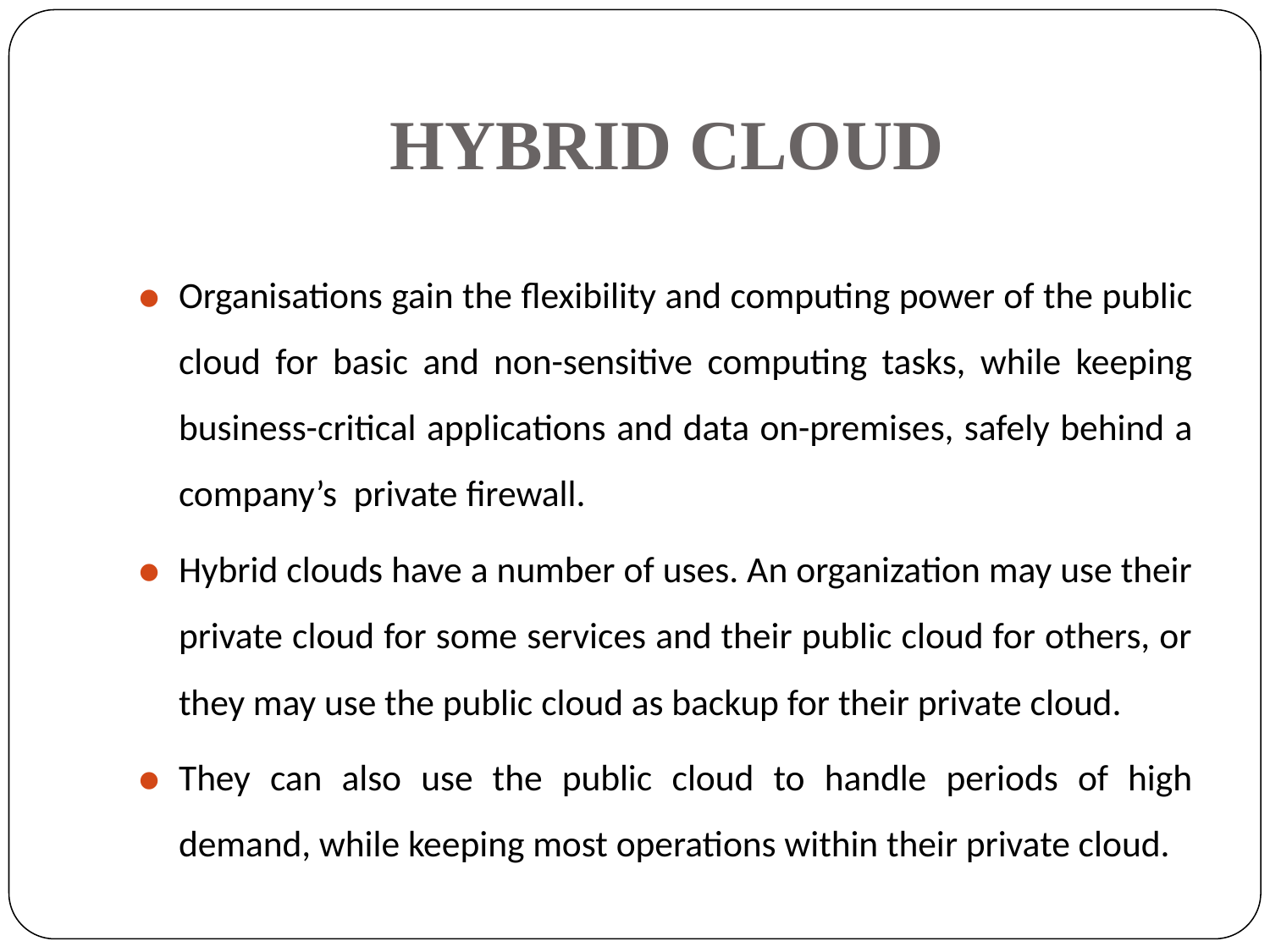

# HYBRID CLOUD
Organisations gain the flexibility and computing power of the public cloud for basic and non-sensitive computing tasks, while keeping business-critical applications and data on-premises, safely behind a company’s  private firewall.
Hybrid clouds have a number of uses. An organization may use their private cloud for some services and their public cloud for others, or they may use the public cloud as backup for their private cloud.
They can also use the public cloud to handle periods of high demand, while keeping most operations within their private cloud.